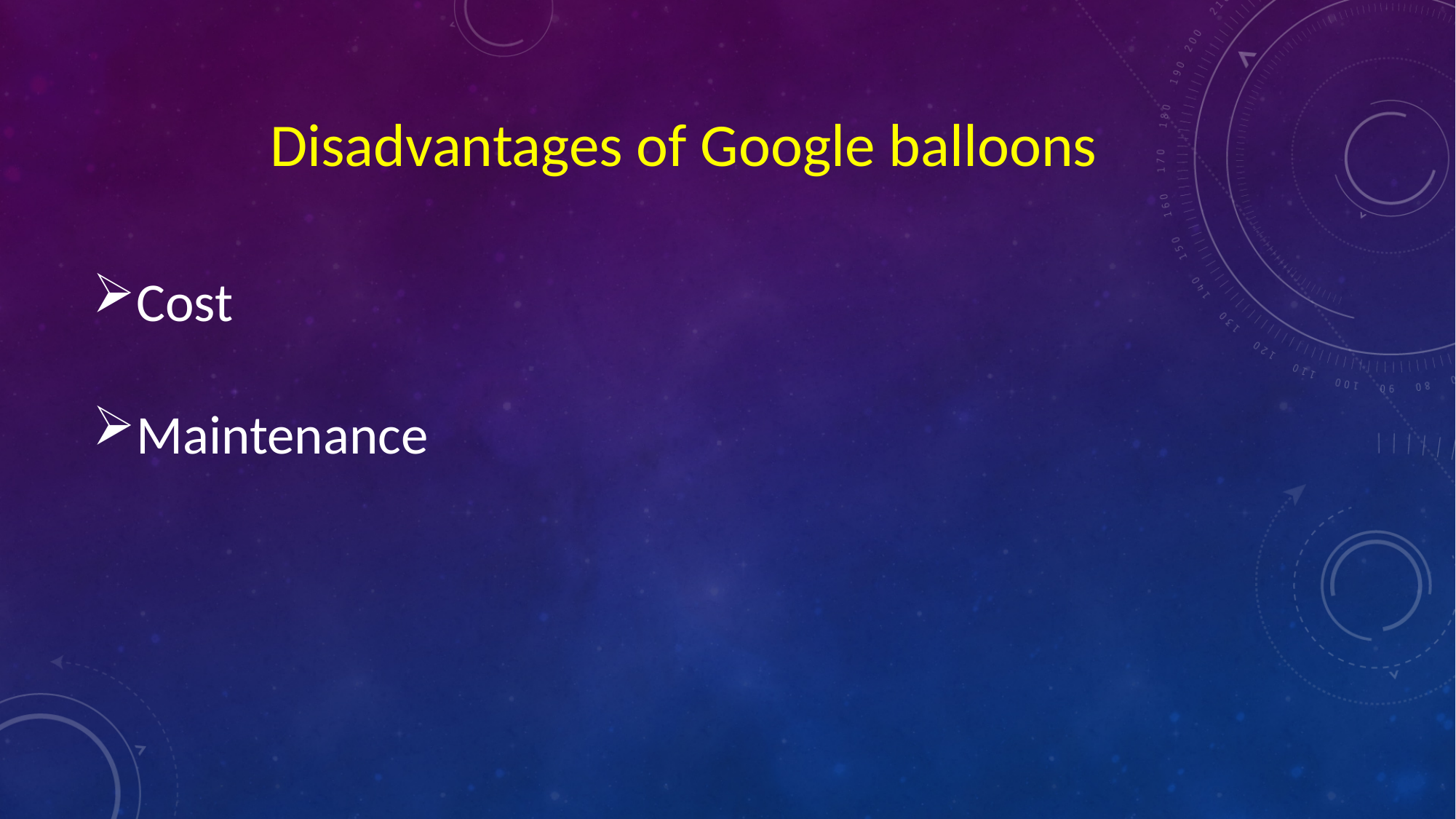

# Disadvantages of Google balloons
Cost

Maintenance